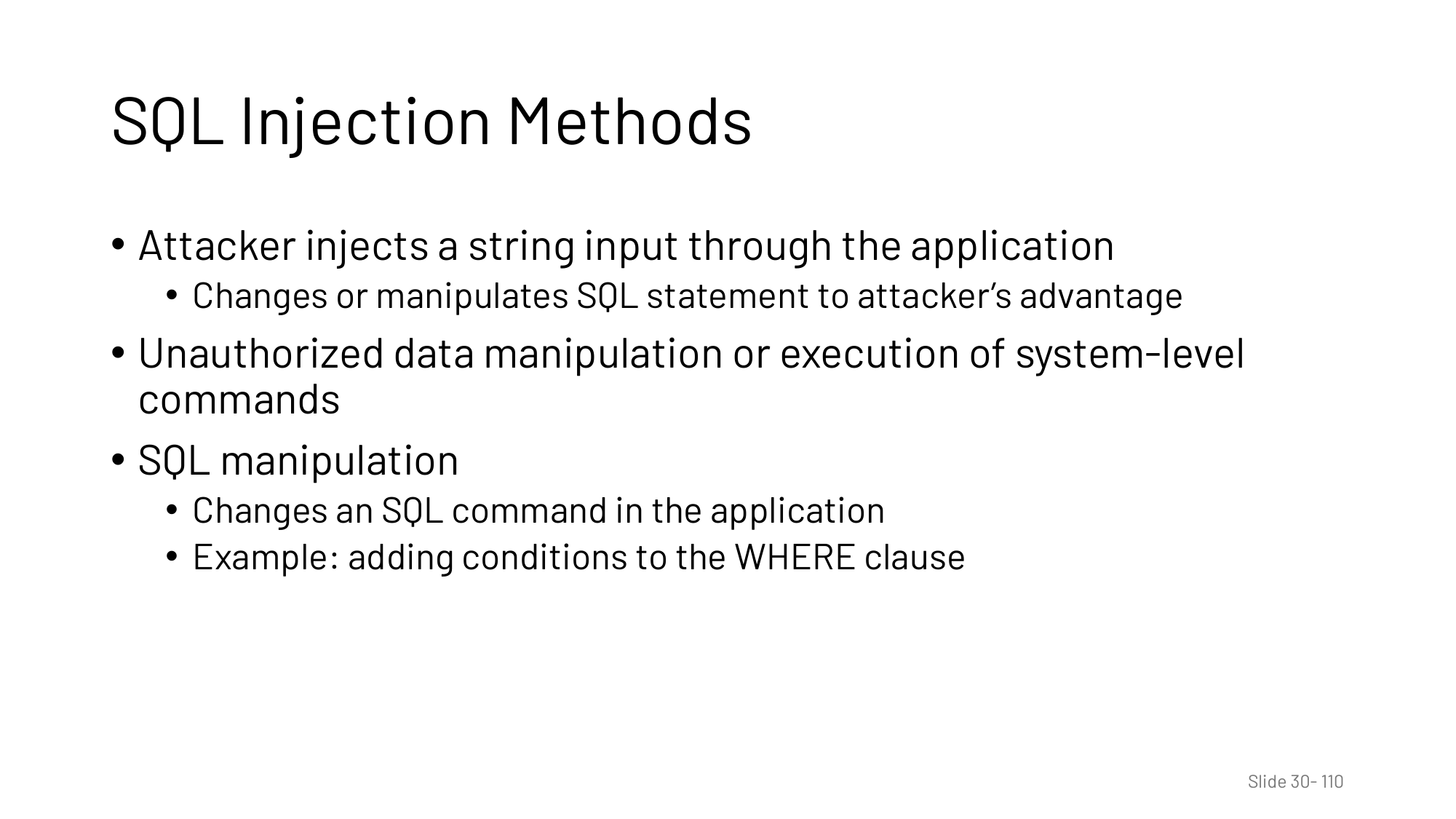

# SQL Injection Methods
Attacker injects a string input through the application
Changes or manipulates SQL statement to attacker’s advantage
Unauthorized data manipulation or execution of system-level commands
SQL manipulation
Changes an SQL command in the application
Example: adding conditions to the WHERE clause
Slide 30- 110